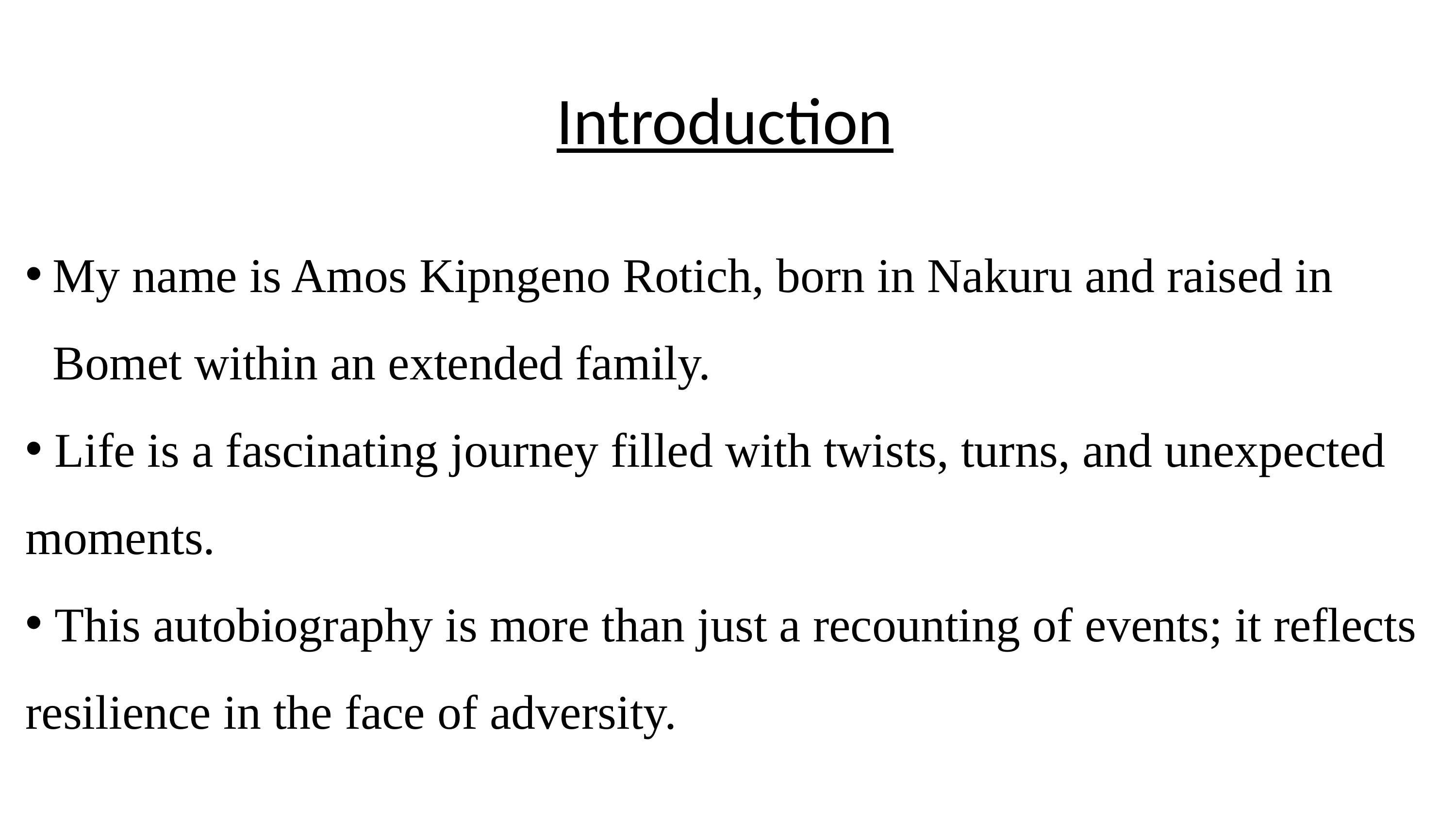

# Introduction
My name is Amos Kipngeno Rotich, born in Nakuru and raised in Bomet within an extended family.
 Life is a fascinating journey filled with twists, turns, and unexpected moments.
 This autobiography is more than just a recounting of events; it reflects resilience in the face of adversity.